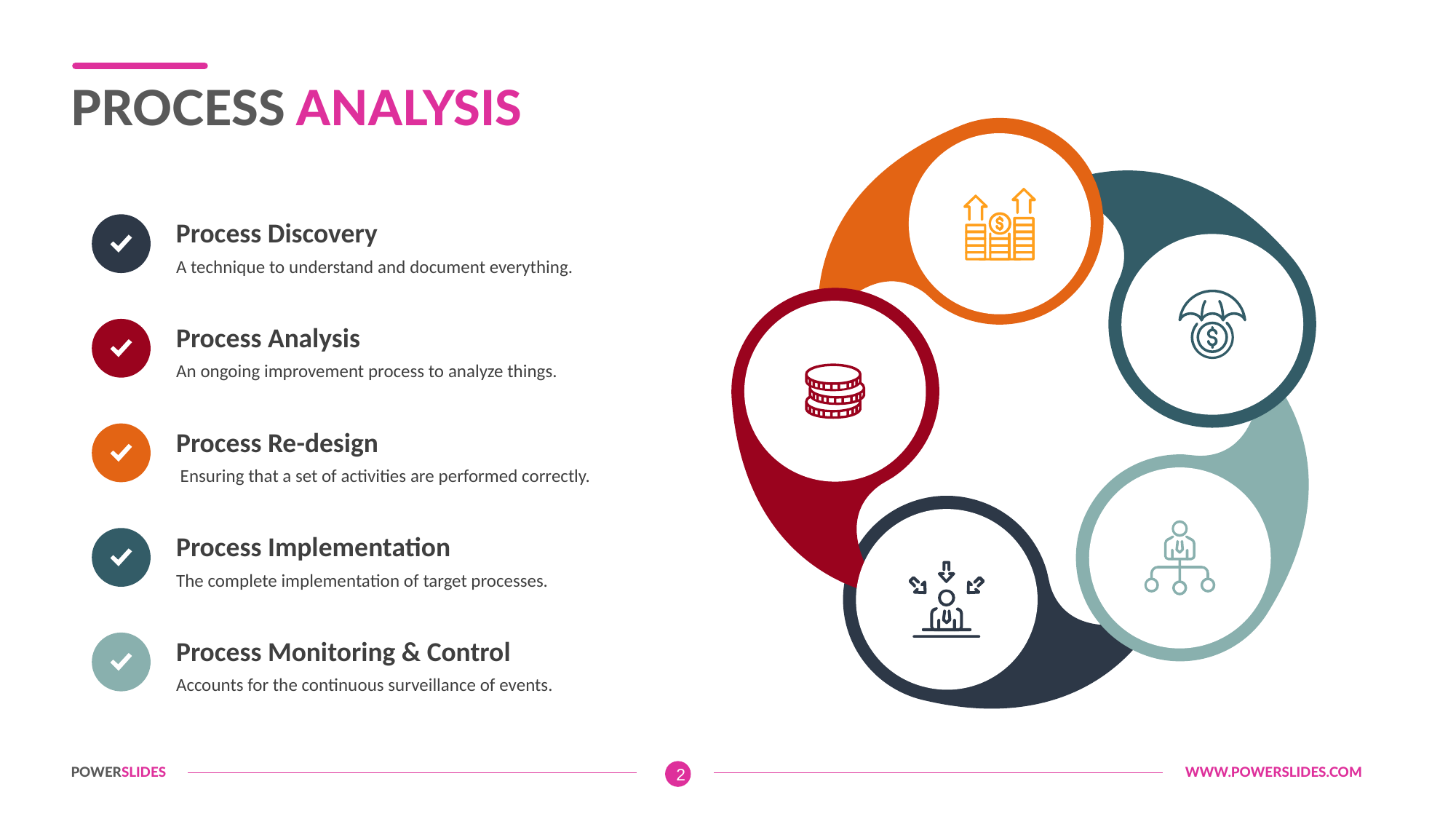

PROCESS ANALYSIS

Process Discovery

A technique to understand and document everything.

Process Analysis

An ongoing improvement process to analyze things.

Process Re-design

 Ensuring that a set of activities are performed correctly.

Process Implementation

The complete implementation of target processes.
Process Monitoring & Control

Accounts for the continuous surveillance of events.
POWERSLIDES									  	       WWW.POWERSLIDES.COM
2